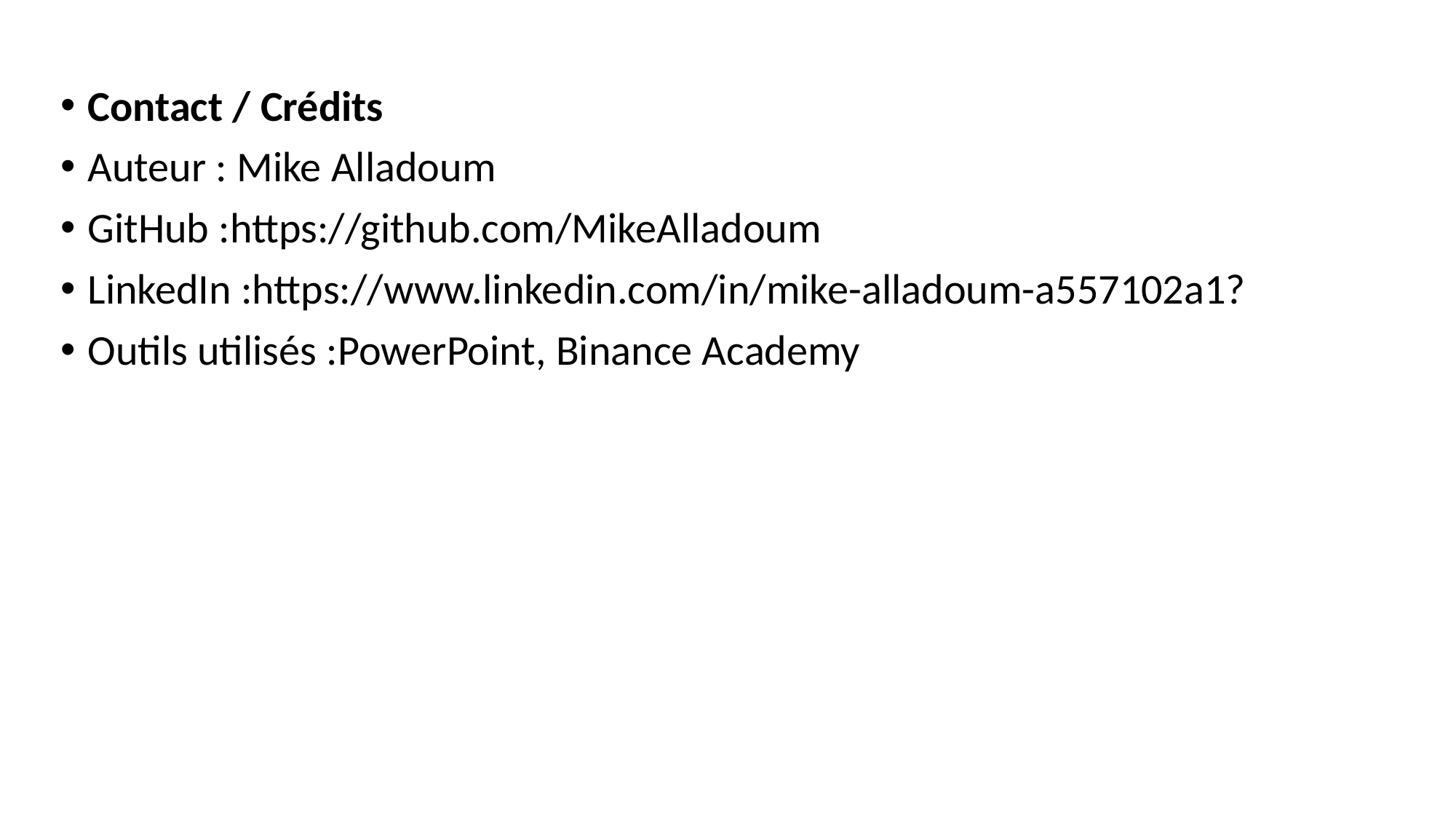

Contact / Crédits
Auteur : Mike Alladoum
GitHub :https://github.com/MikeAlladoum
LinkedIn :https://www.linkedin.com/in/mike-alladoum-a557102a1?
Outils utilisés :PowerPoint, Binance Academy